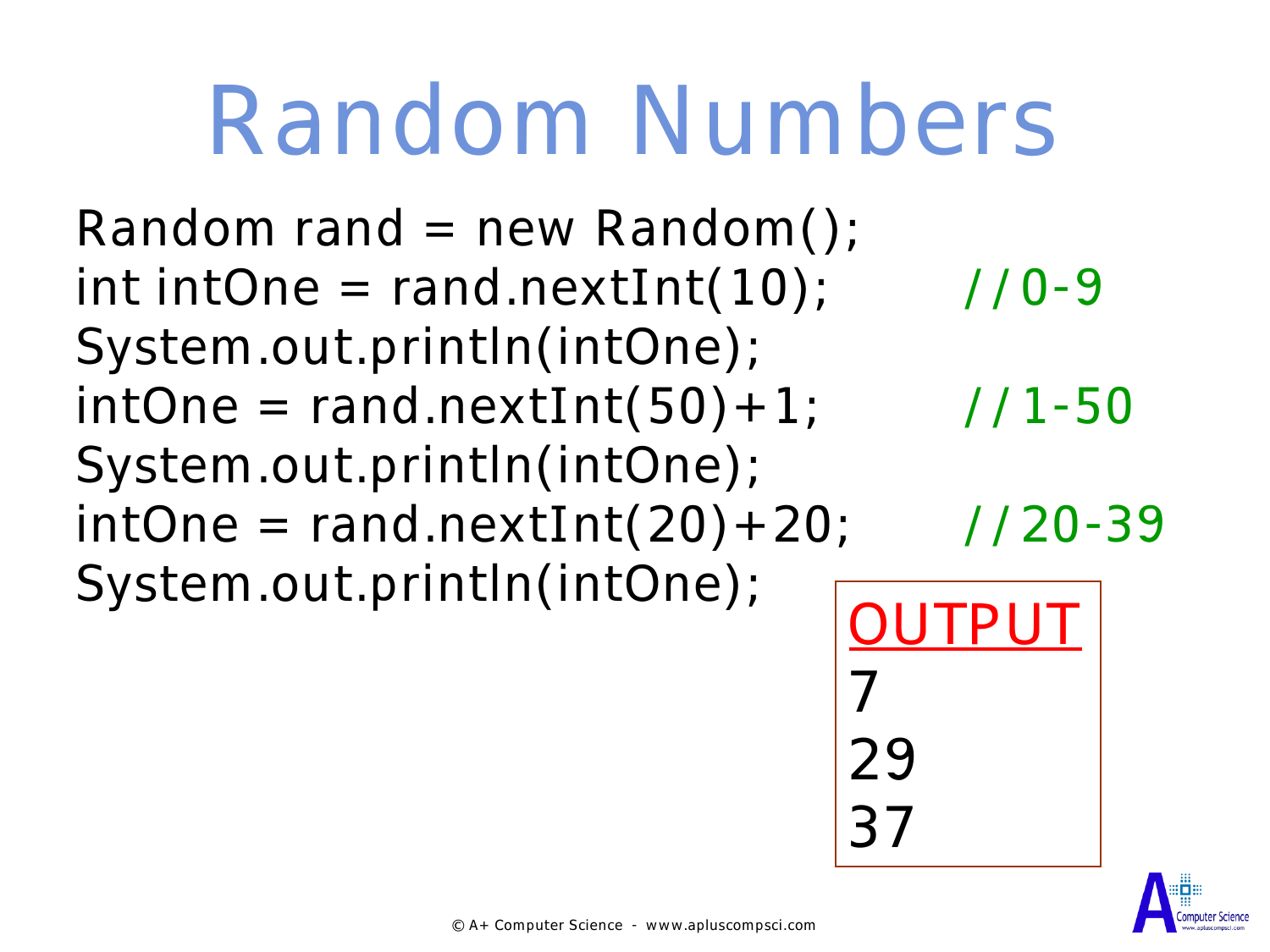

Random Numbers
Random rand = new Random();
int intOne = rand.nextInt(10);		//0-9
System.out.println(intOne);
intOne = rand.nextInt(50)+1;		//1-50
System.out.println(intOne);
intOne = rand.nextInt(20)+20;	//20-39
System.out.println(intOne);
OUTPUT7
29
37

© A+ Computer Science  -  www.apluscompsci.com